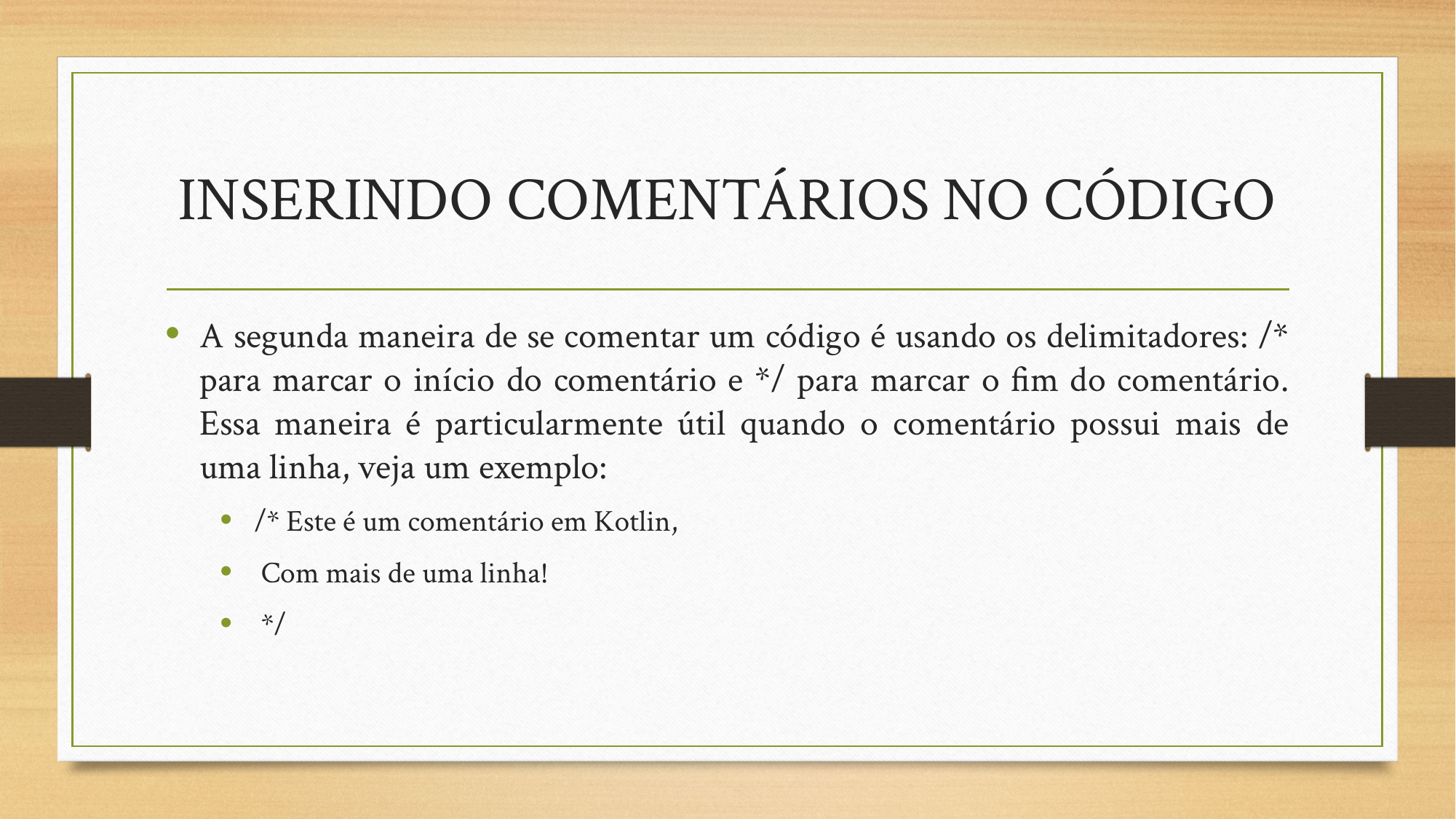

# INSERINDO COMENTÁRIOS NO CÓDIGO
A segunda maneira de se comentar um código é usando os delimitadores: /* para marcar o início do comentário e */ para marcar o fim do comentário. Essa maneira é particularmente útil quando o comentário possui mais de uma linha, veja um exemplo:
/* Este é um comentário em Kotlin,
 Com mais de uma linha!
 */